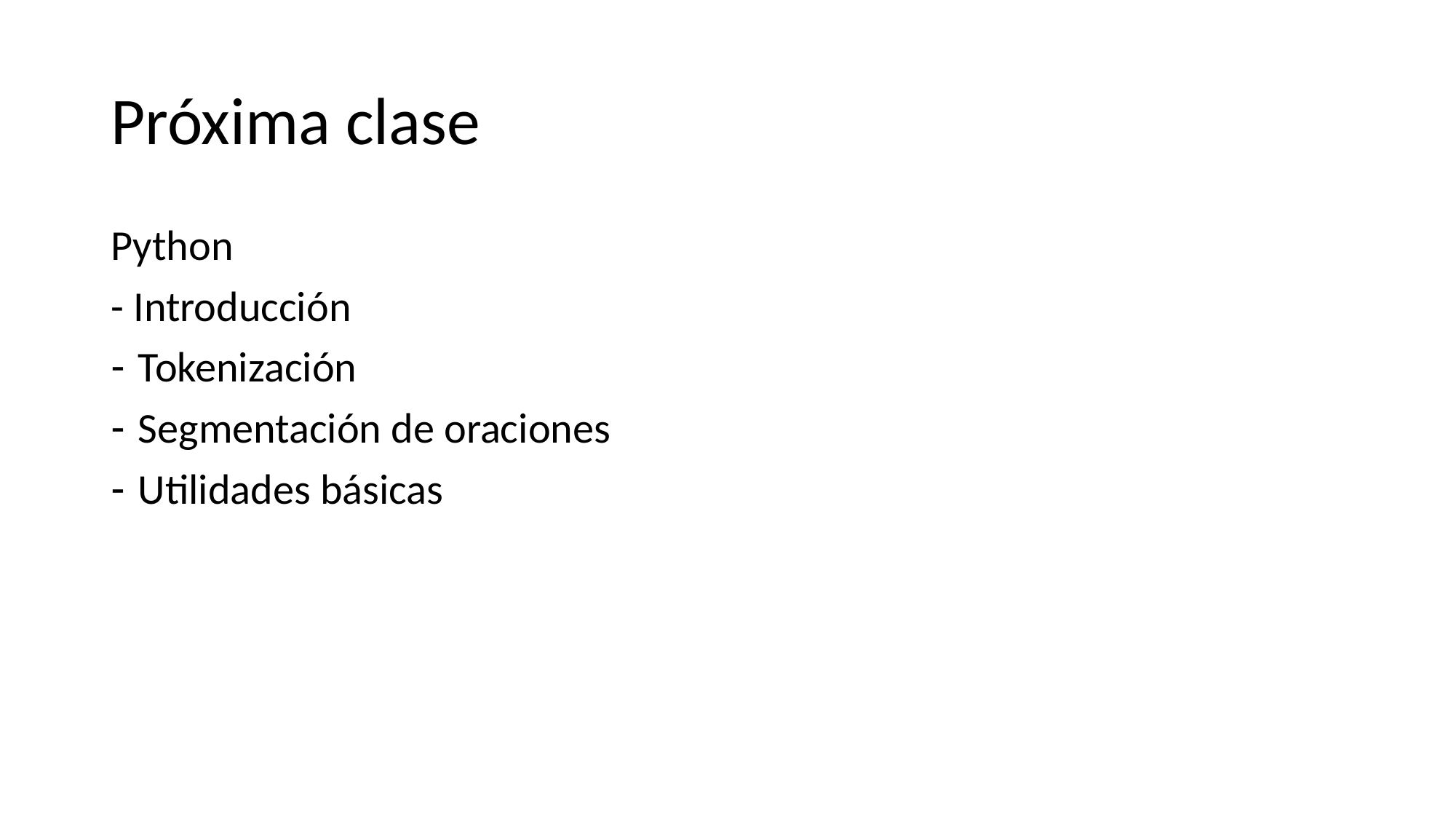

# Próxima clase
Python
- Introducción
Tokenización
Segmentación de oraciones
Utilidades básicas